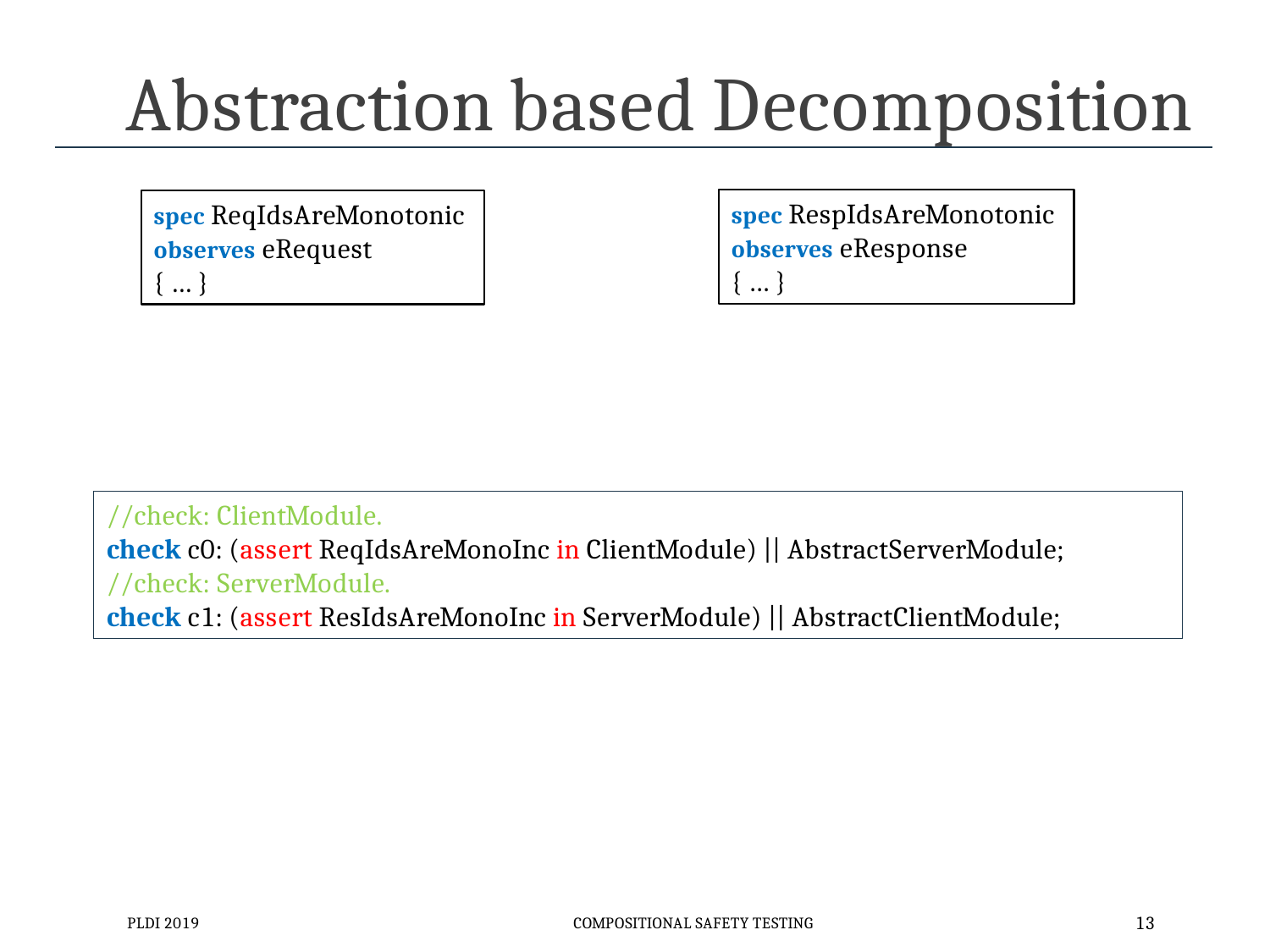

# Abstraction based Decomposition
spec RespIdsAreMonotonic
observes eResponse
{ … }
spec ReqIdsAreMonotonic
observes eRequest
{ … }
//check: ClientModule.
check c0: (assert ReqIdsAreMonoInc in ClientModule) || AbstractServerModule;
//check: ServerModule.
check c1: (assert ResIdsAreMonoInc in ServerModule) || AbstractClientModule;
PLDI 2019
Compositional Safety Testing
13